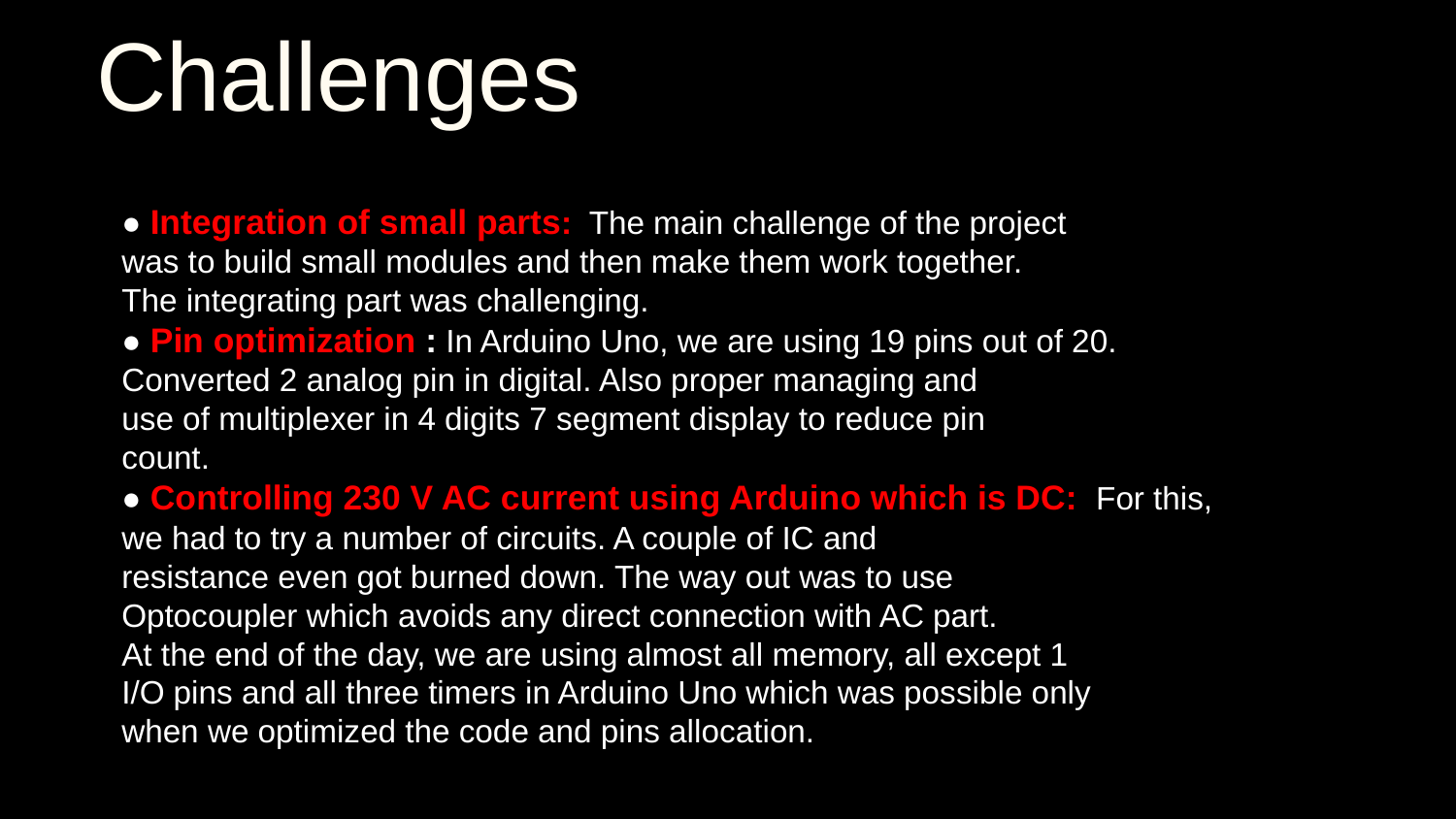

# Challenges
● Integration of small parts:​ ​ The main challenge of the project
was to build small modules and then make them work together.
The integrating part was challenging.
● Pin optimization​ : In Arduino Uno, we are using 19 pins out of 20.
Converted 2 analog pin in digital. Also proper managing and
use of multiplexer in 4 digits 7 segment display to reduce pin
count.
● Controlling 230 V AC current using Arduino which is DC: ​ For this,
we had to try a number of circuits. A couple of IC and
resistance even got burned down. The way out was to use
Optocoupler which avoids any direct connection with AC part.
At the end of the day, we are using almost all memory, all except 1
I/O pins and all three timers in Arduino Uno which was possible only
when we optimized the code and pins allocation.